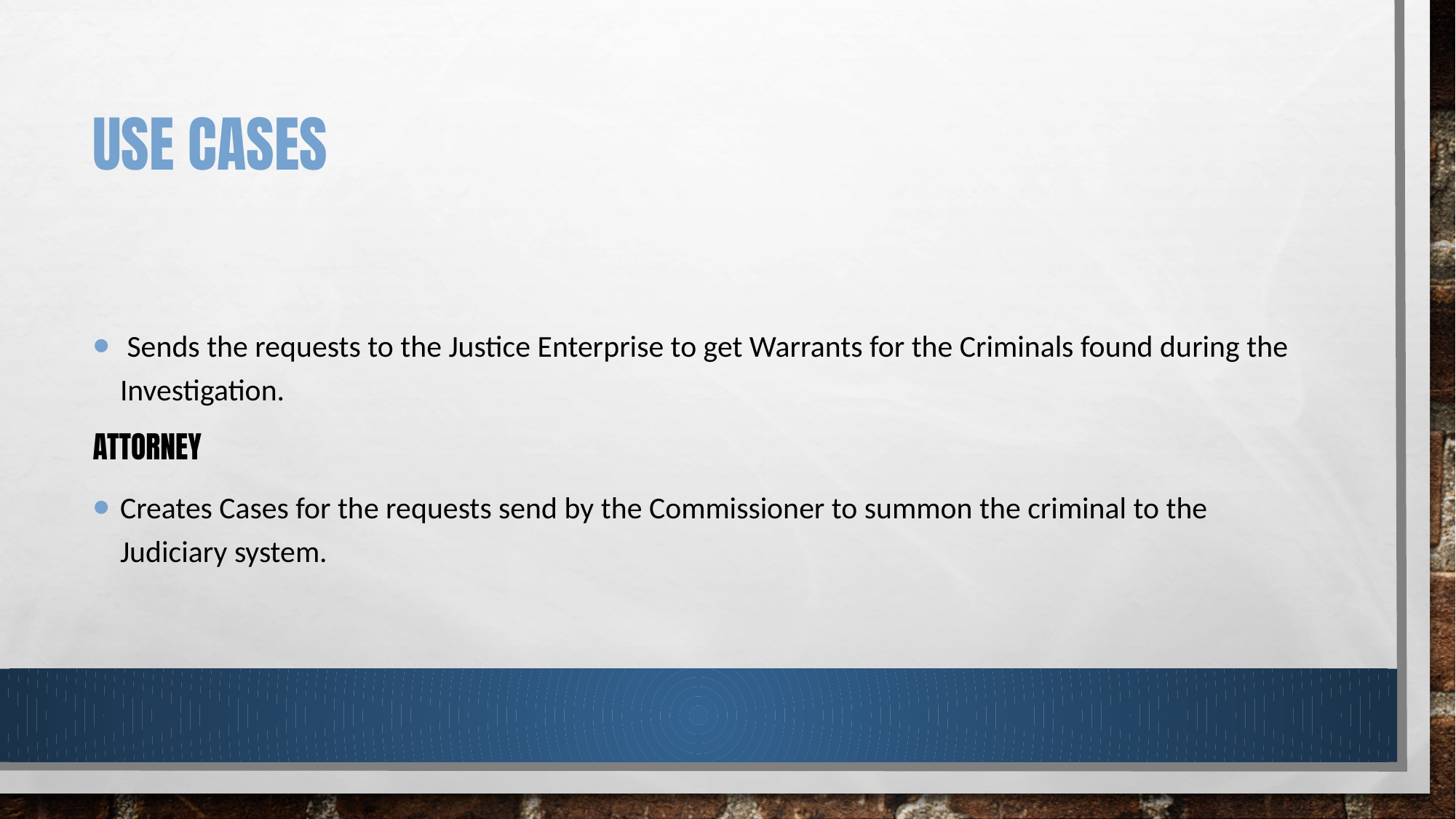

# USE cases
 Sends the requests to the Justice Enterprise to get Warrants for the Criminals found during the Investigation.
Attorney
Creates Cases for the requests send by the Commissioner to summon the criminal to the Judiciary system.